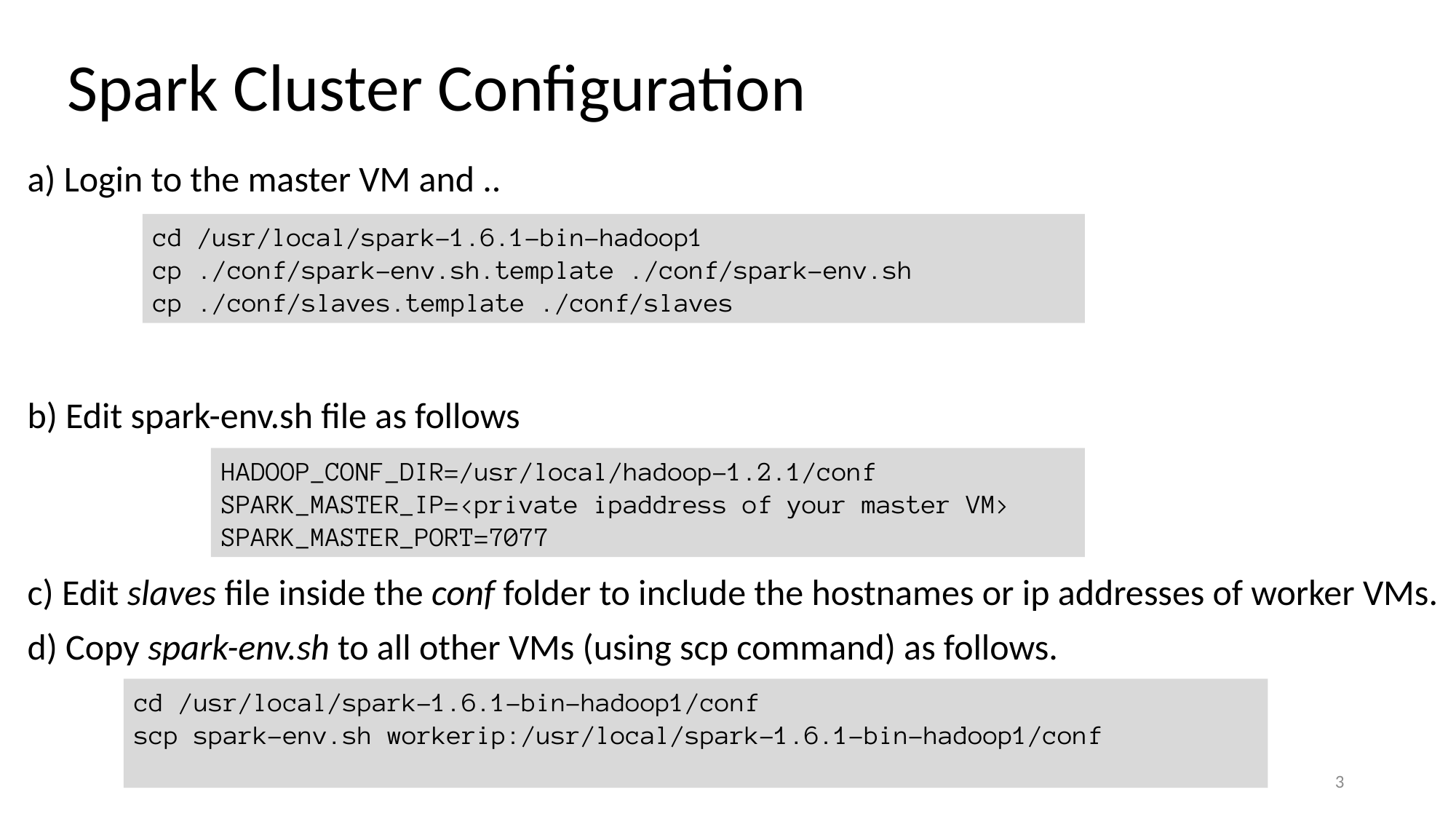

# Spark Cluster Configuration
a) Login to the master VM and ..

b) Edit spark-env.sh file as follows

c) Edit slaves file inside the conf folder to include the hostnames or ip addresses of worker VMs.
d) Copy spark-env.sh to all other VMs (using scp command) as follows.

cd /usr/local/spark-1.6.1-bin-hadoop1
cp ./conf/spark-env.sh.template ./conf/spark-env.sh
cp ./conf/slaves.template ./conf/slaves
HADOOP_CONF_DIR=/usr/local/hadoop-1.2.1/conf
SPARK_MASTER_IP=<private ipaddress of your master VM>
SPARK_MASTER_PORT=7077
cd /usr/local/spark-1.6.1-bin-hadoop1/conf
scp spark-env.sh workerip:/usr/local/spark-1.6.1-bin-hadoop1/conf

3